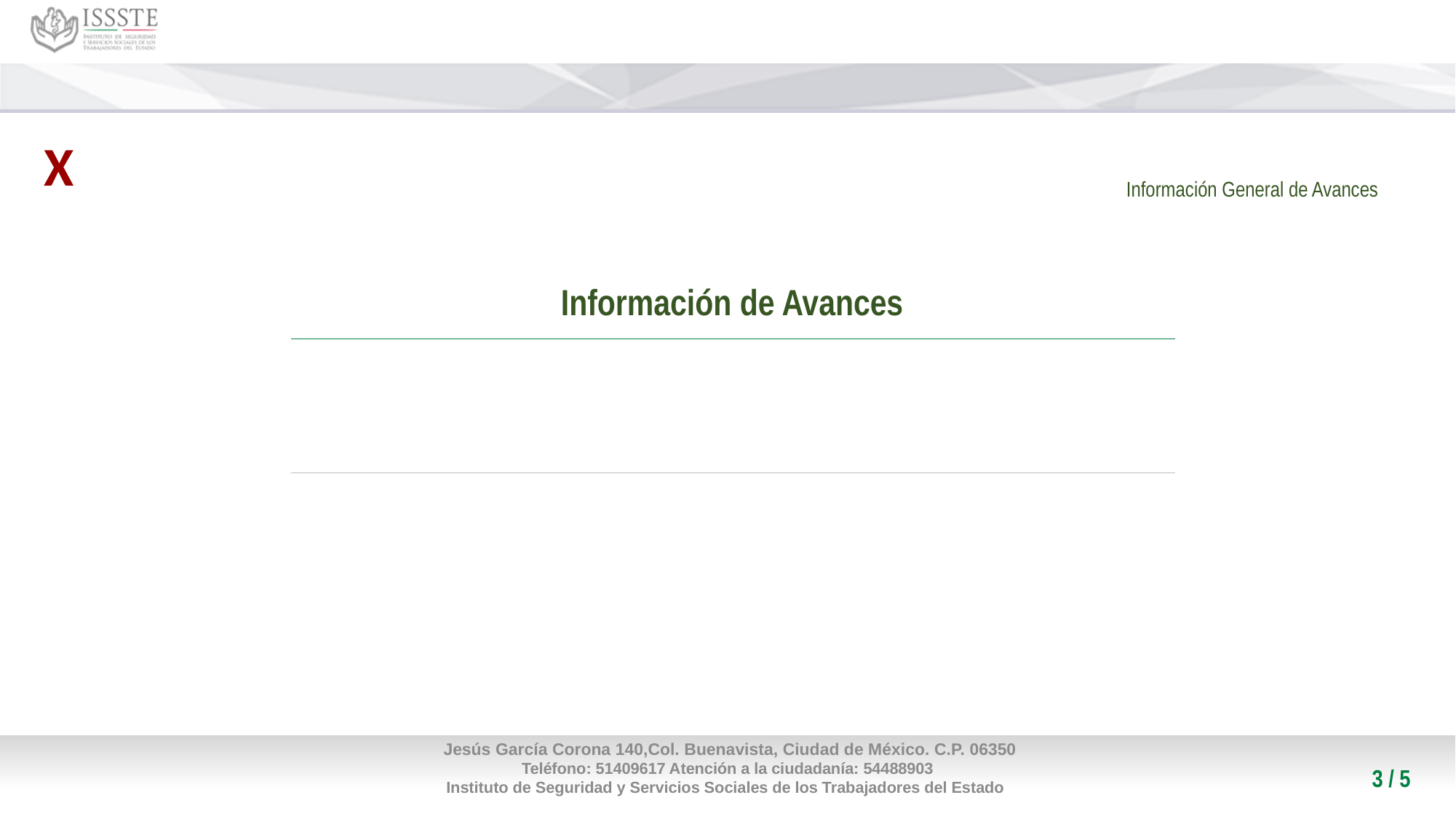

#
X
Información General de Avances
| Información de Avances |
| --- |
|  |
3 / 5